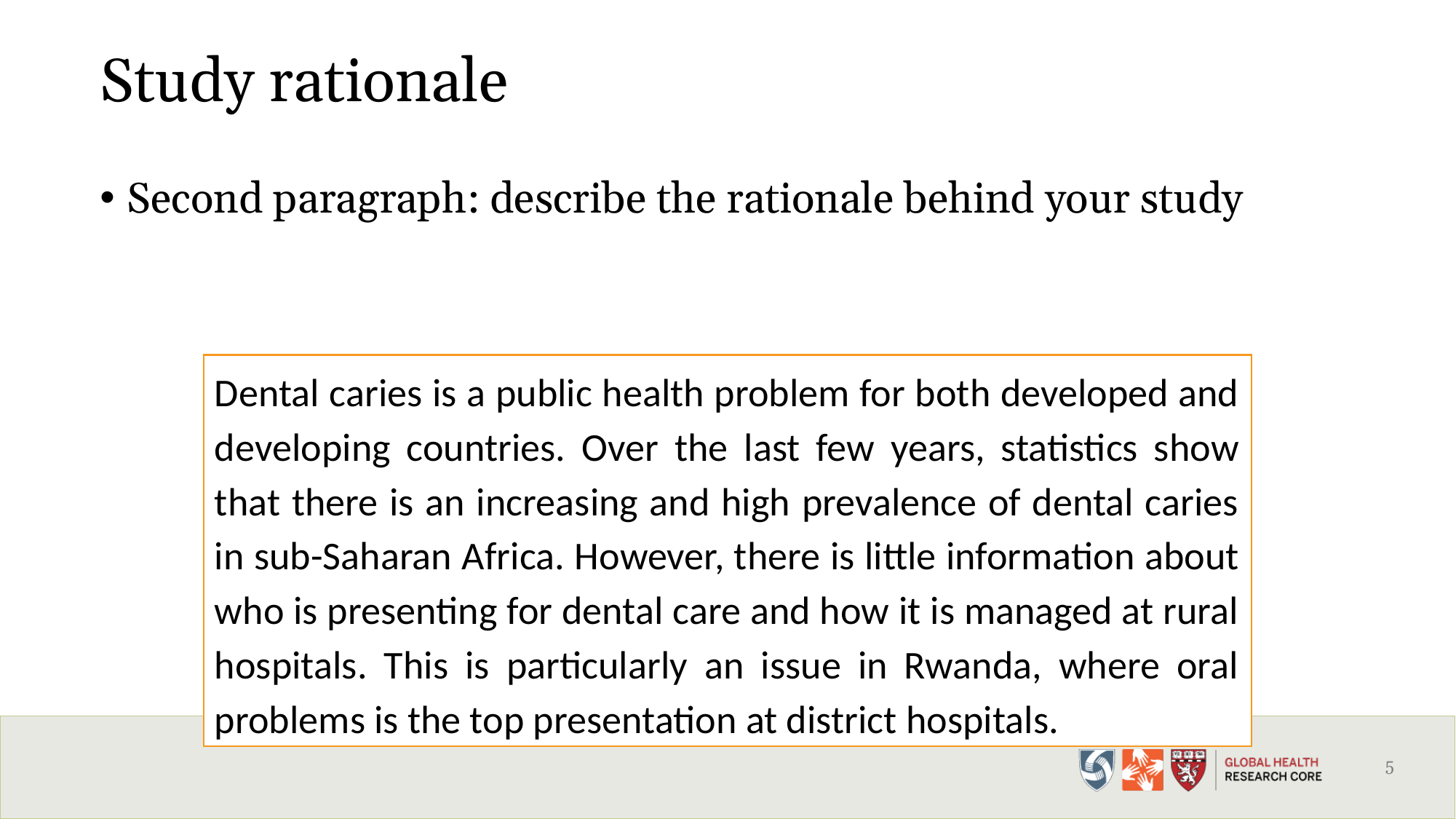

5
# Study rationale
Second paragraph: describe the rationale behind your study
Dental caries is a public health problem for both developed and developing countries. Over the last few years, statistics show that there is an increasing and high prevalence of dental caries in sub-Saharan Africa. However, there is little information about who is presenting for dental care and how it is managed at rural hospitals. This is particularly an issue in Rwanda, where oral problems is the top presentation at district hospitals.